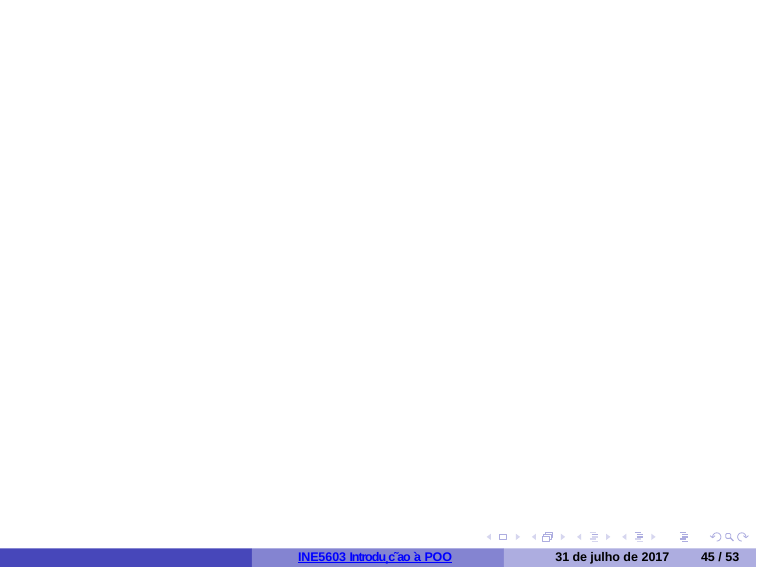

INE5603 Introdu¸c˜ao `a POO
31 de julho de 2017
45 / 53